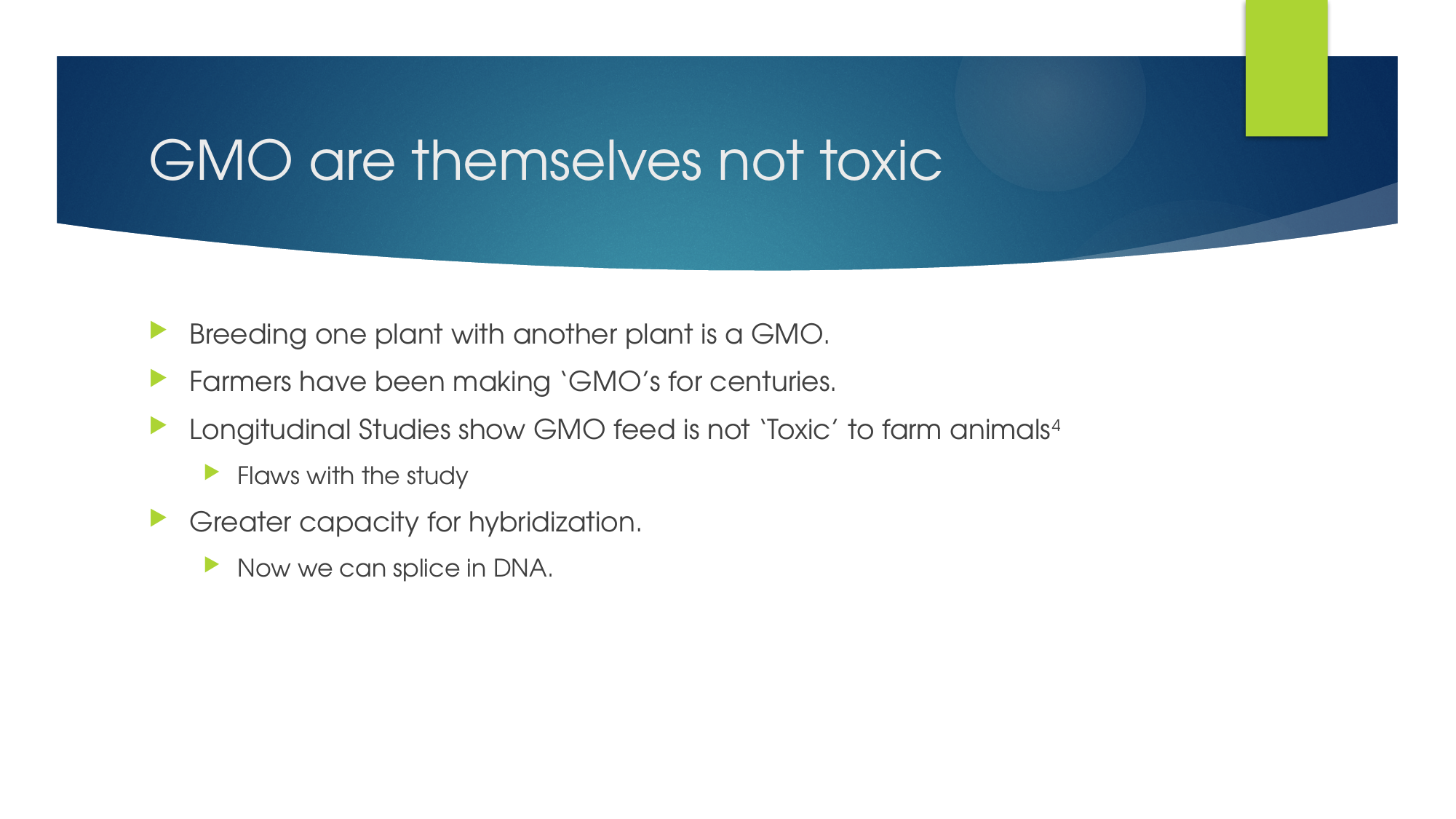

# GMO are themselves not toxic
Breeding one plant with another plant is a GMO.
Farmers have been making ‘GMO’s for centuries.
Longitudinal Studies show GMO feed is not ‘Toxic’ to farm animals4
Flaws with the study
Greater capacity for hybridization.
Now we can splice in DNA.